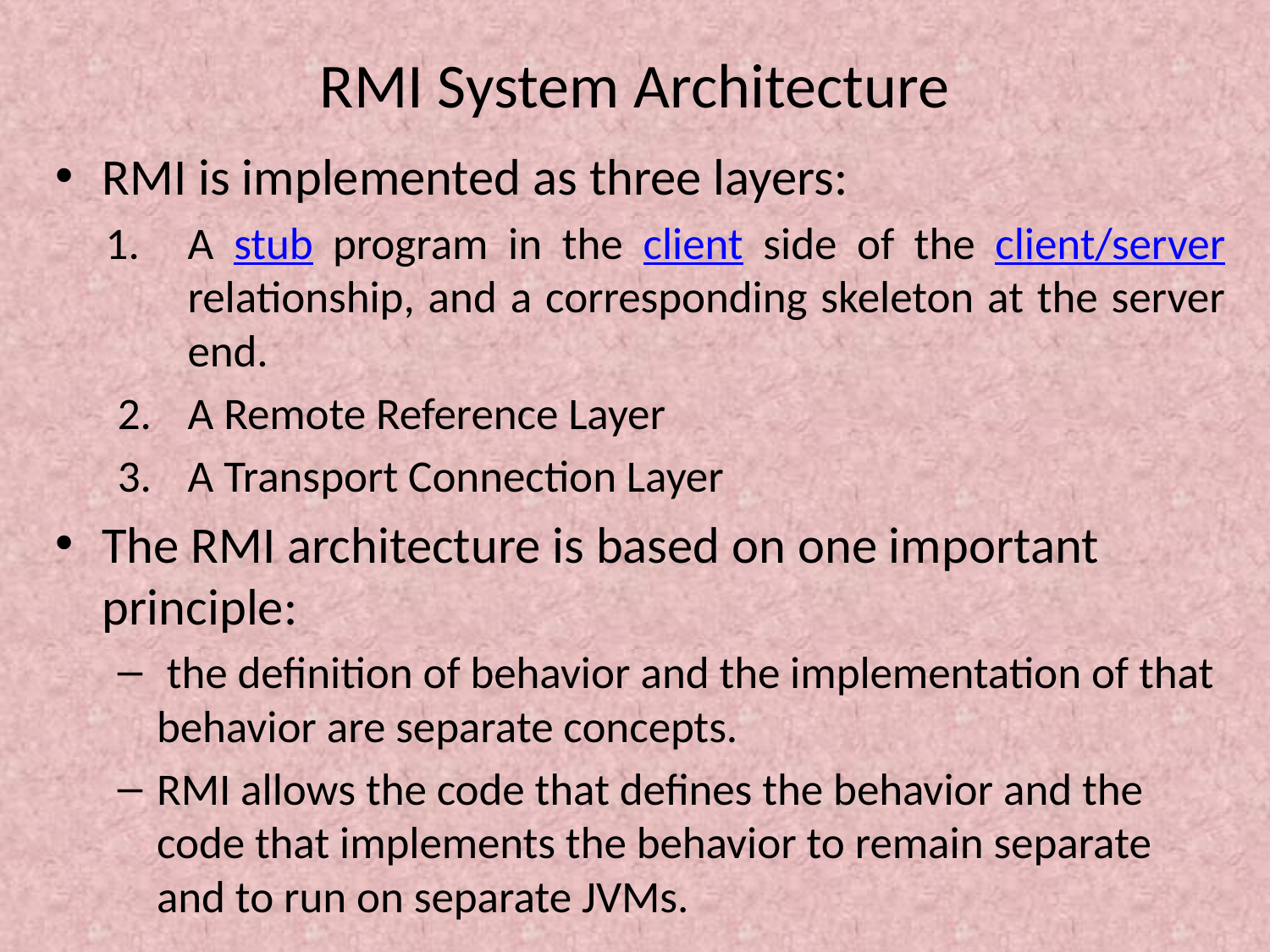

# RMI System Architecture
RMI is implemented as three layers:
A stub program in the client side of the client/server relationship, and a corresponding skeleton at the server end.
A Remote Reference Layer
A Transport Connection Layer
The RMI architecture is based on one important principle:
 the definition of behavior and the implementation of that behavior are separate concepts.
RMI allows the code that defines the behavior and the code that implements the behavior to remain separate and to run on separate JVMs.